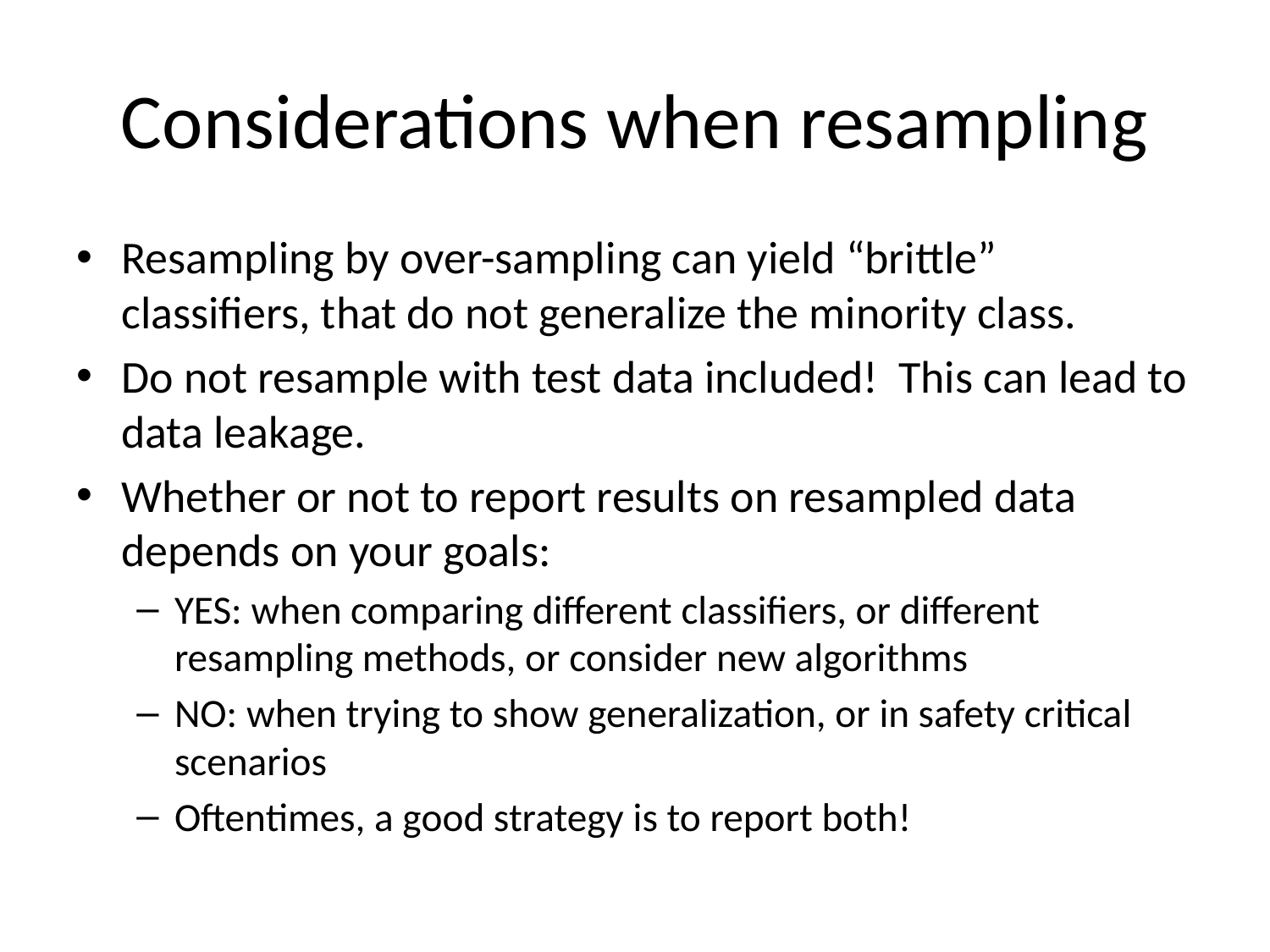

# Considerations when resampling
Resampling by over-sampling can yield “brittle” classifiers, that do not generalize the minority class.
Do not resample with test data included!  This can lead to data leakage.
Whether or not to report results on resampled data depends on your goals:
YES: when comparing different classifiers, or different resampling methods, or consider new algorithms
NO: when trying to show generalization, or in safety critical scenarios
Oftentimes, a good strategy is to report both!